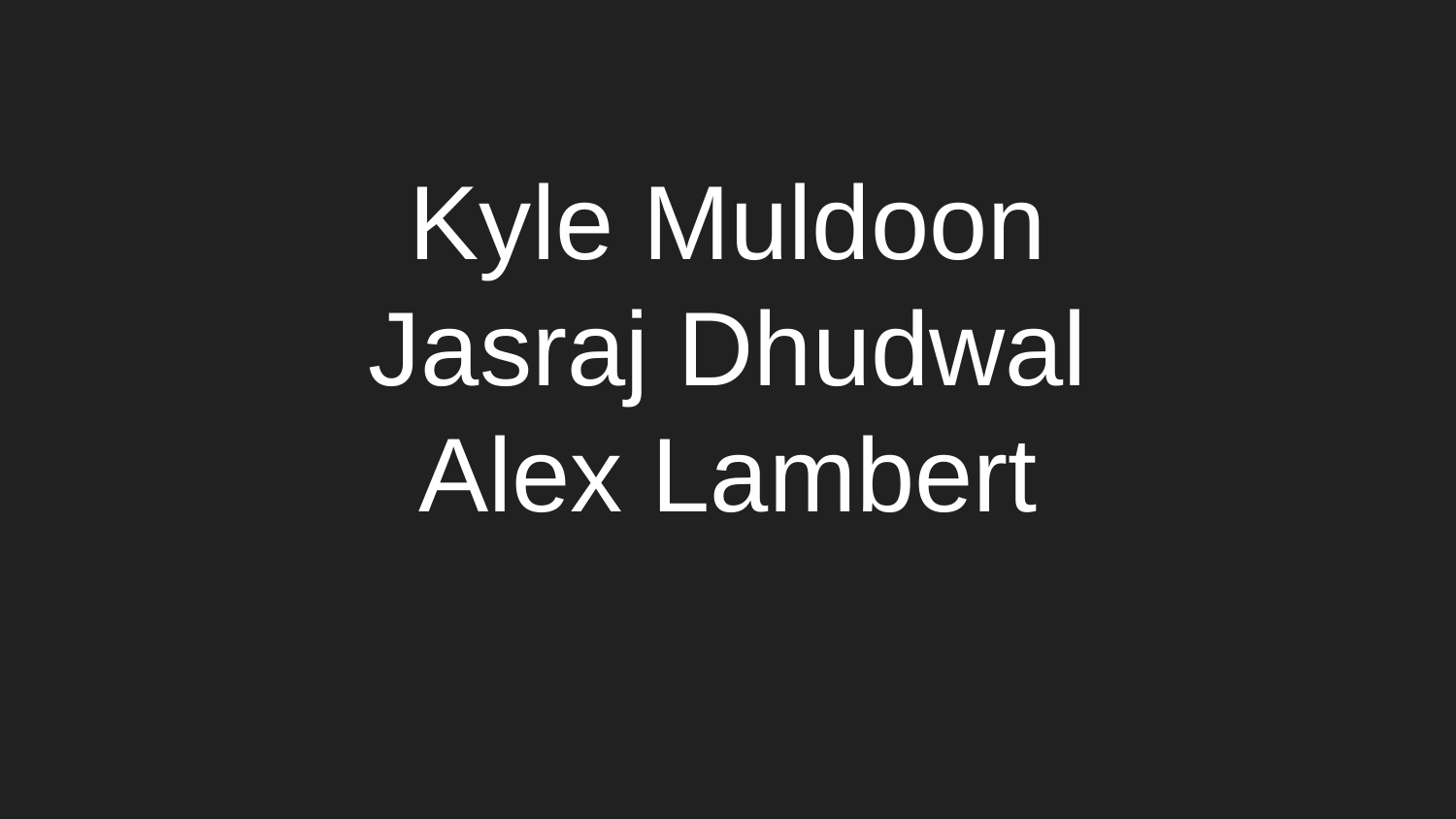

# Kyle Muldoon
Jasraj Dhudwal
Alex Lambert